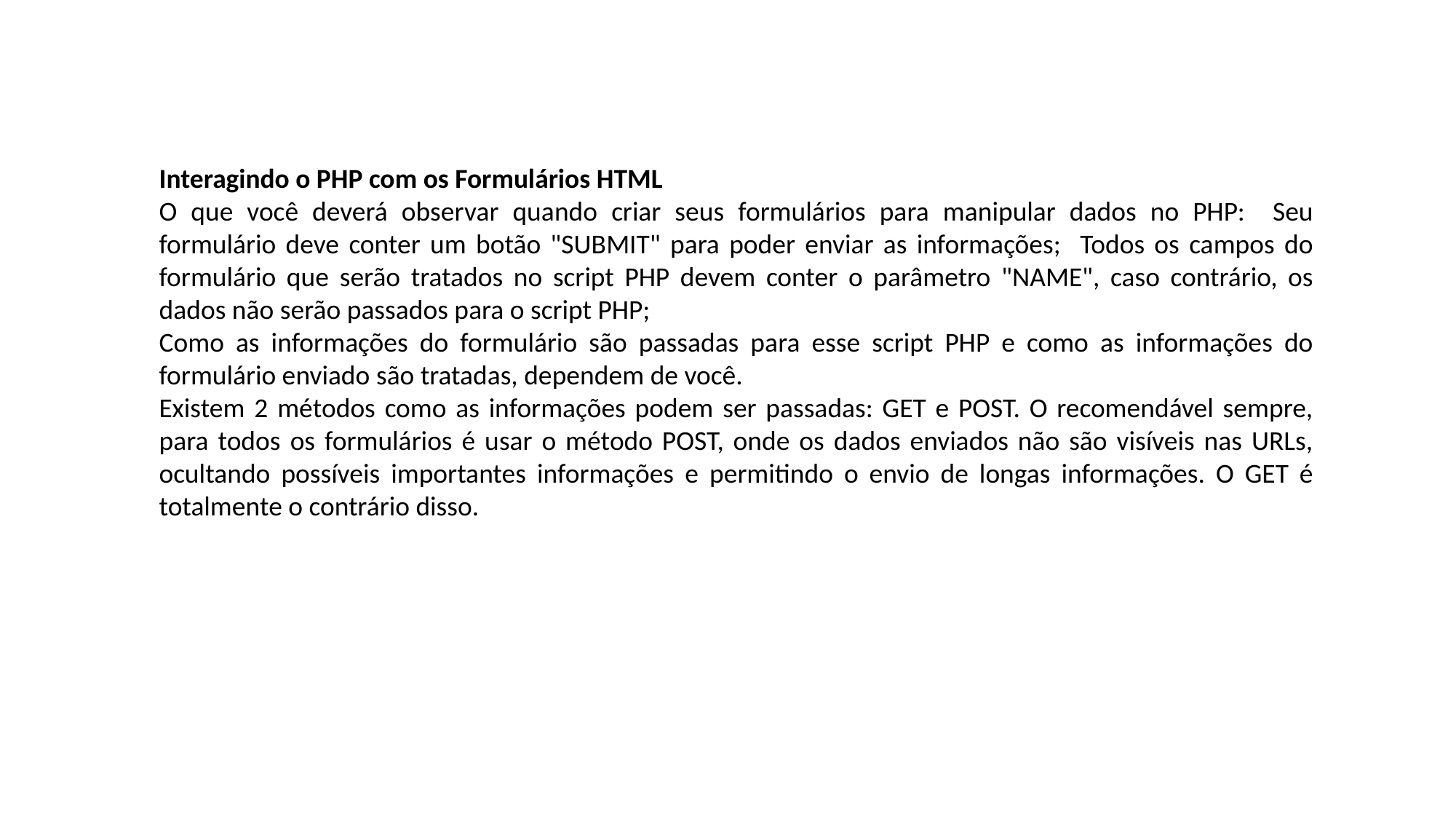

Interagindo o PHP com os Formulários HTML
O que você deverá observar quando criar seus formulários para manipular dados no PHP:  Seu formulário deve conter um botão "SUBMIT" para poder enviar as informações;  Todos os campos do formulário que serão tratados no script PHP devem conter o parâmetro "NAME", caso contrário, os dados não serão passados para o script PHP;
Como as informações do formulário são passadas para esse script PHP e como as informações do formulário enviado são tratadas, dependem de você.
Existem 2 métodos como as informações podem ser passadas: GET e POST. O recomendável sempre, para todos os formulários é usar o método POST, onde os dados enviados não são visíveis nas URLs, ocultando possíveis importantes informações e permitindo o envio de longas informações. O GET é totalmente o contrário disso.